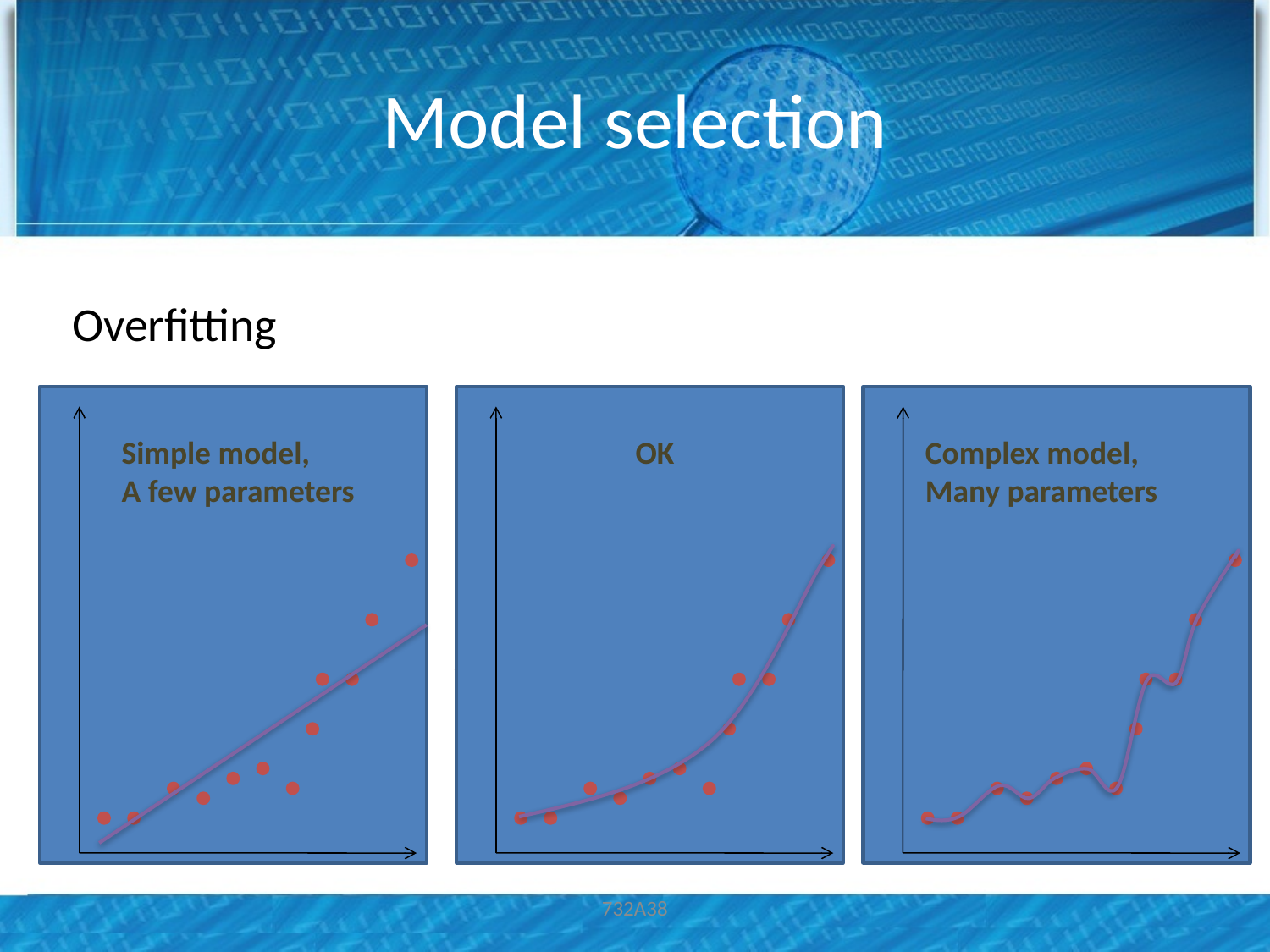

# Model selection
Overfitting

Simple model,
A few parameters
OK
Complex model,
Many parameters

732A38